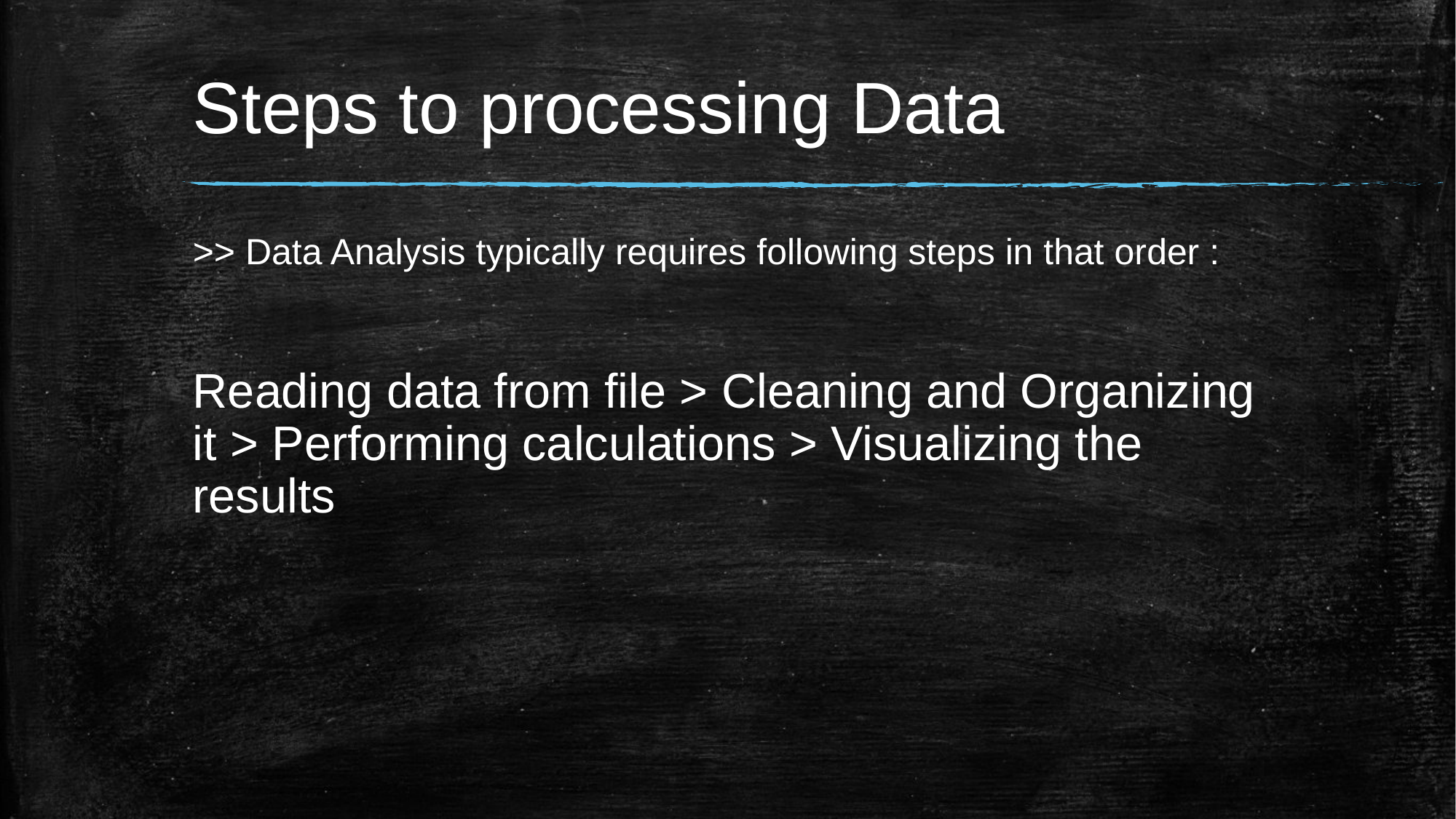

# Steps to processing Data
>> Data Analysis typically requires following steps in that order :

Reading data from file > Cleaning and Organizing it > Performing calculations > Visualizing the results